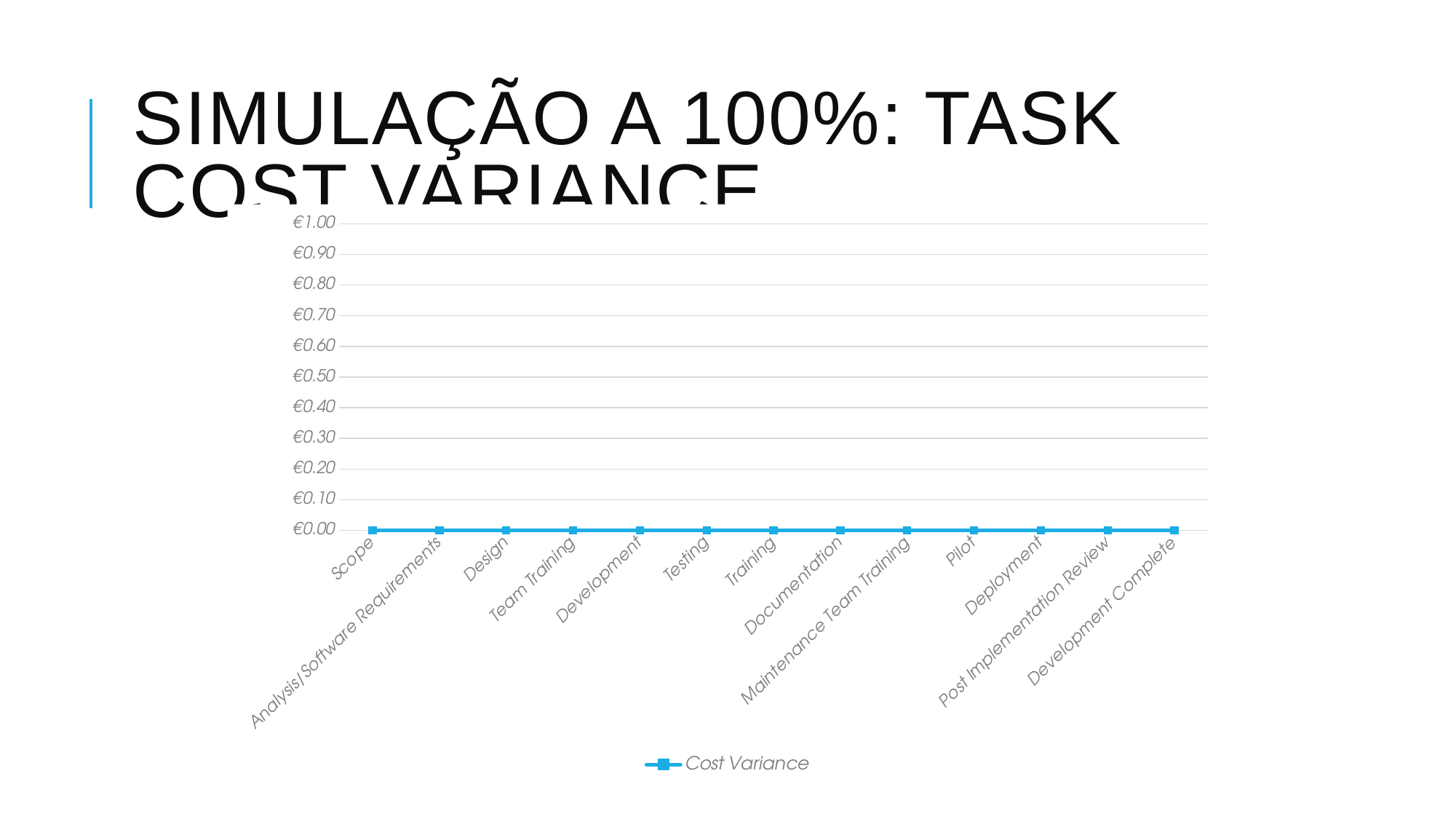

# SIMULAÇÃO A 100%: TASK COST VARIANCE

### Chart

| Category |  |
|---|---|
| Scope | 0.0 |
| Analysis/Software Requirements | 0.0 |
| Design | 0.0 |
| Team Training | 0.0 |
| Development | 0.0 |
| Testing | 0.0 |
| Training | 0.0 |
| Documentation | 0.0 |
| Maintenance Team Training | 0.0 |
| Pilot | 0.0 |
| Deployment | 0.0 |
| Post Implementation Review | 0.0 |
| Development Complete | 0.0 |